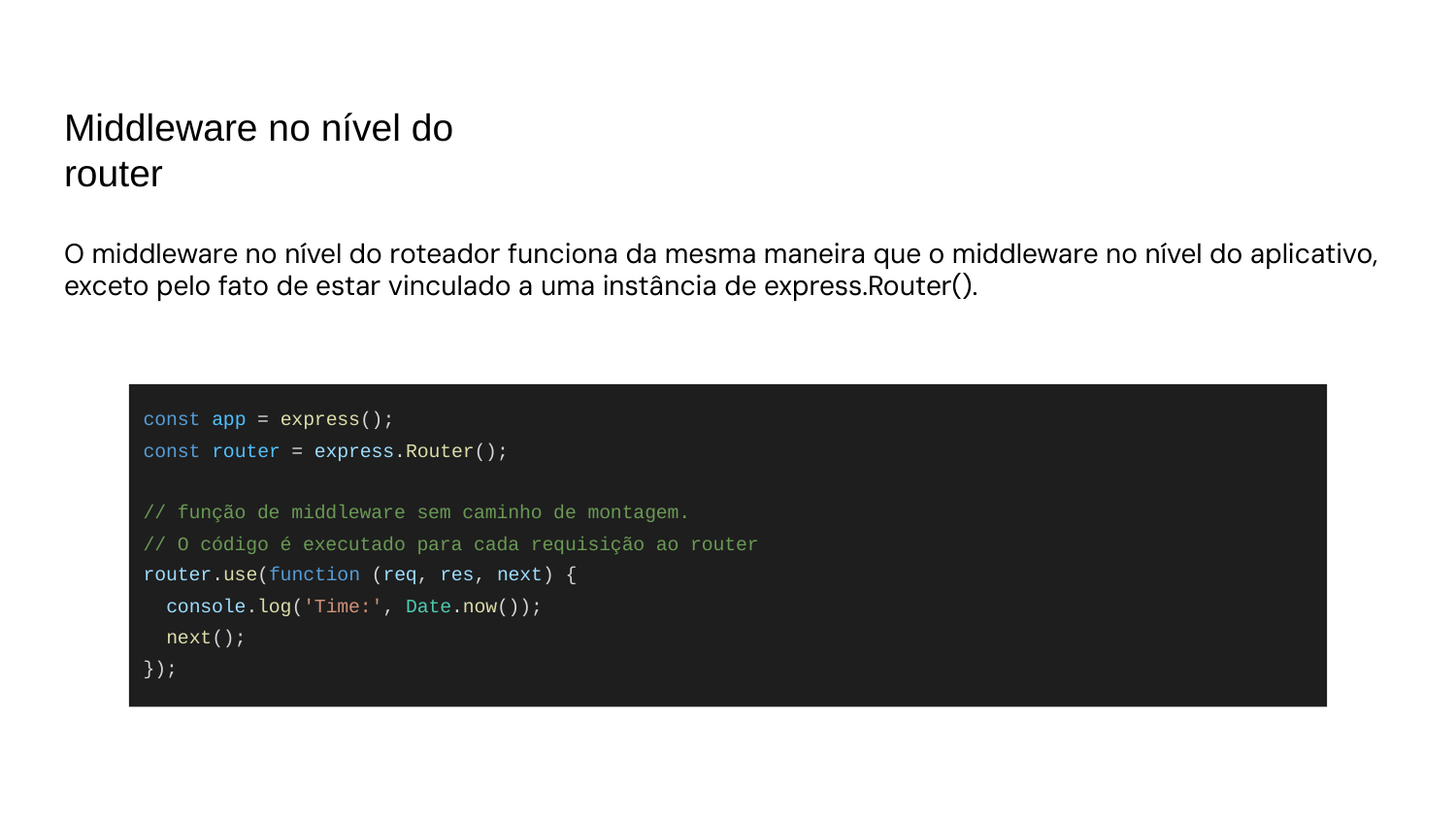

# Middleware no nível do router
O middleware no nível do roteador funciona da mesma maneira que o middleware no nível do aplicativo, exceto pelo fato de estar vinculado a uma instância de express.Router().

const app = express();
const router = express.Router();

// função de middleware sem caminho de montagem.
// O código é executado para cada requisição ao router
router.use(function (req, res, next) {
  console.log('Time:', Date.now());
  next();
});